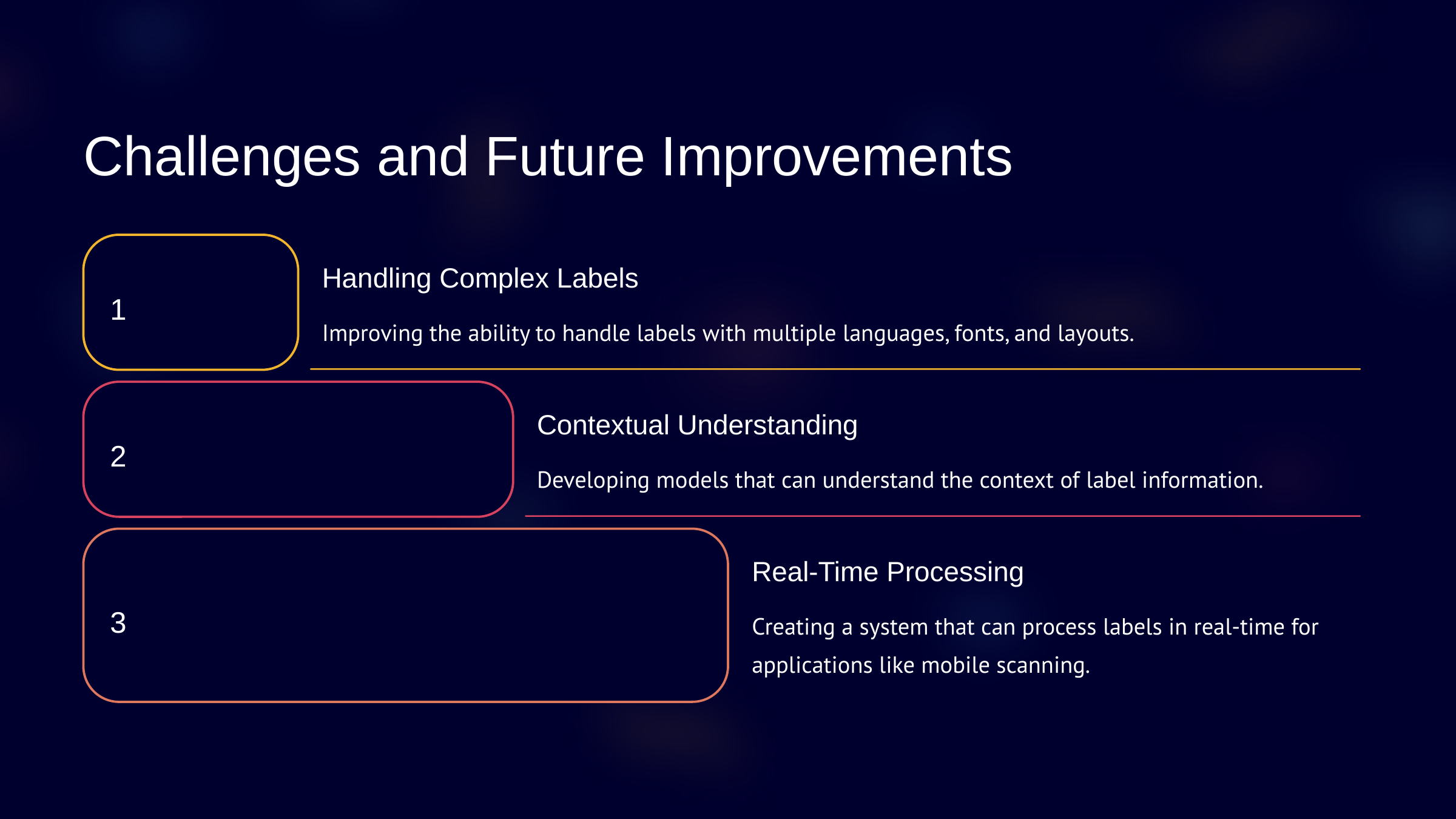

Challenges and Future Improvements

Handling Complex Labels
1
Improving the ability to handle labels with multiple languages, fonts, and layouts.

Contextual Understanding
2
Developing models that can understand the context of label information.

Real-Time Processing
3
Creating a system that can process labels in real-time for applications like mobile scanning.